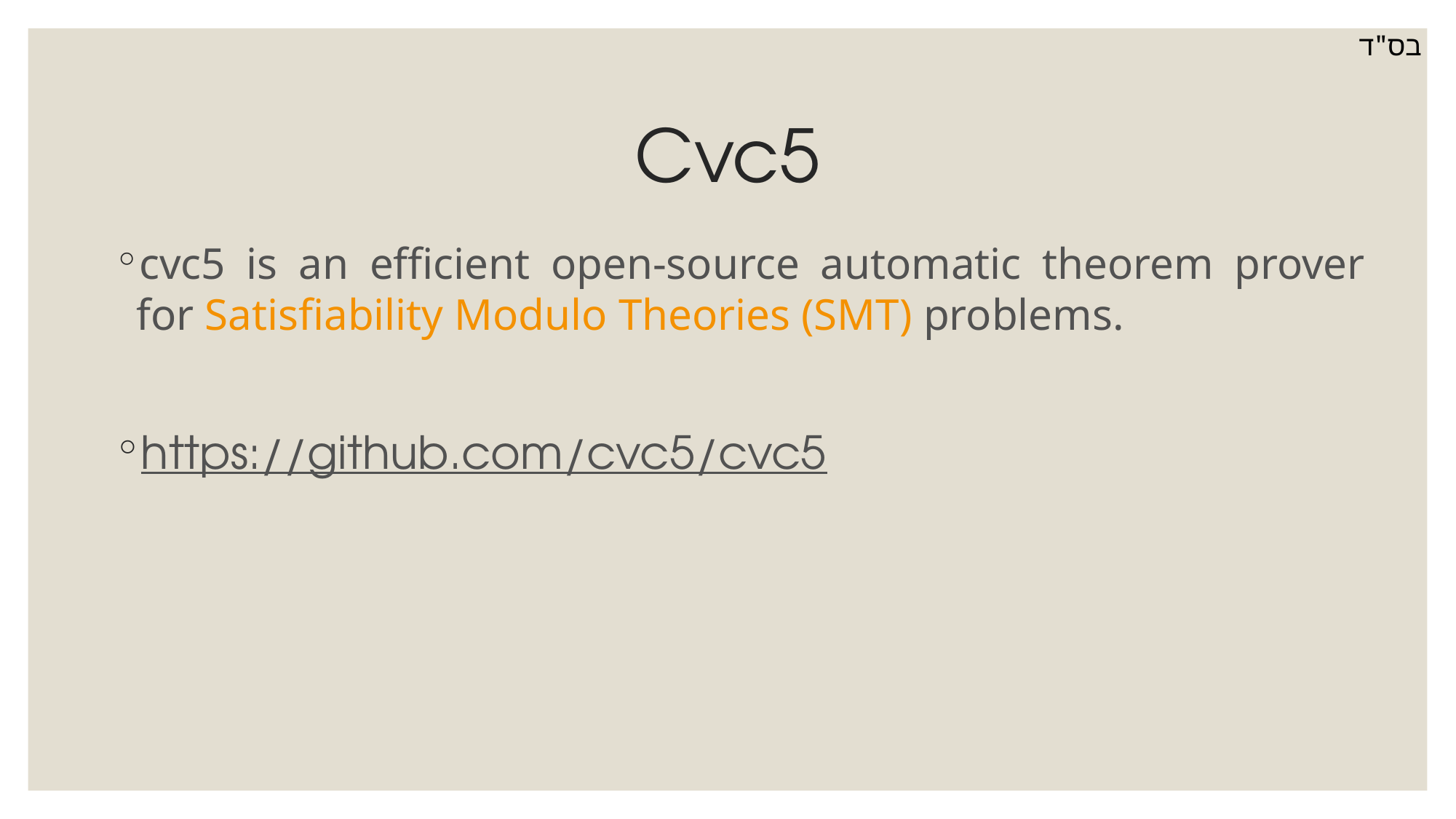

בס"ד
# Cvc5
cvc5 is an efficient open-source automatic theorem prover for Satisfiability Modulo Theories (SMT) problems.

https://github.com/cvc5/cvc5